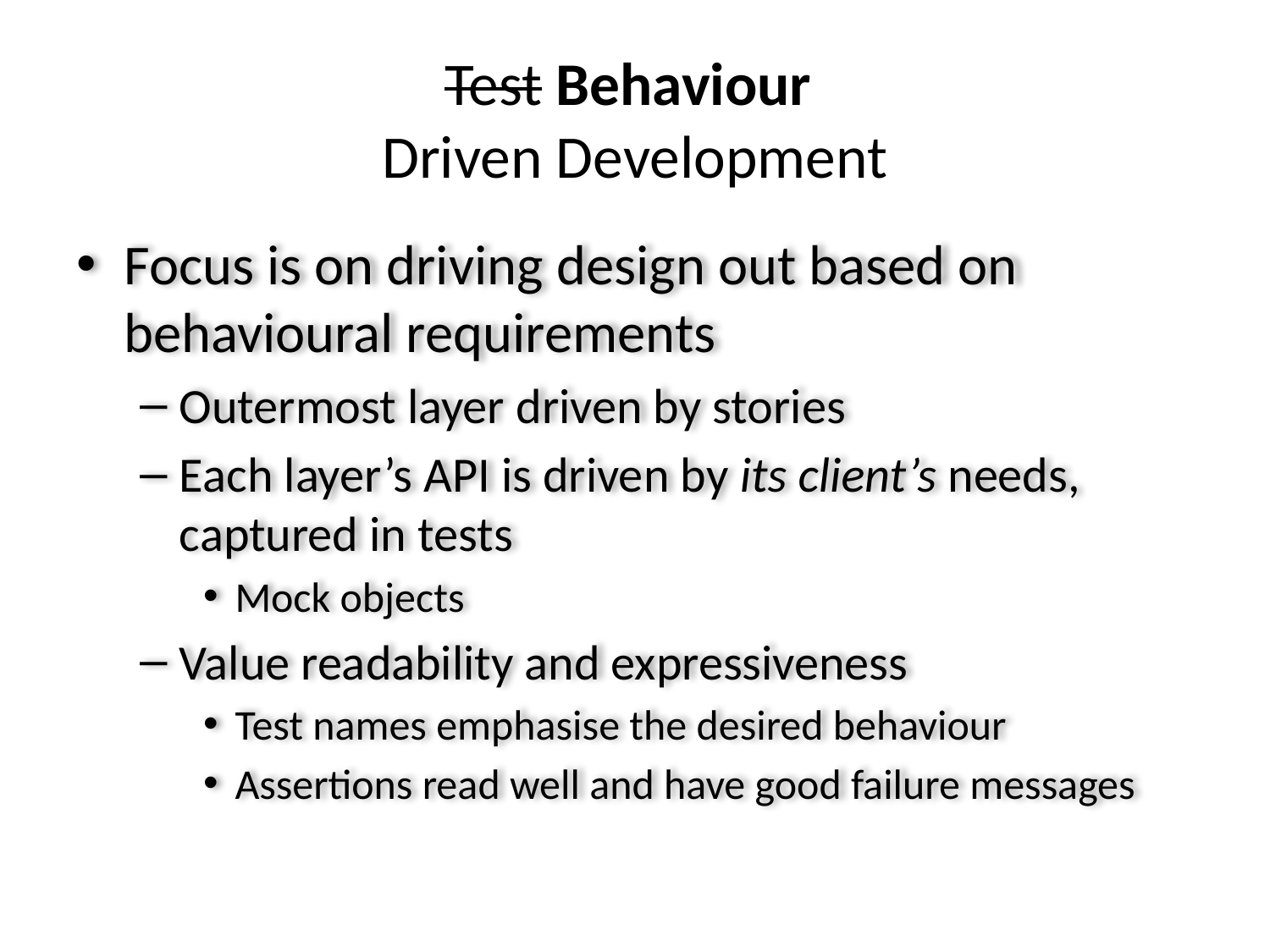

# Test Behaviour Driven Development
Focus is on driving design out based on behavioural requirements
Outermost layer driven by stories
Each layer’s API is driven by its client’s needs, captured in tests
Mock objects
Value readability and expressiveness
Test names emphasise the desired behaviour
Assertions read well and have good failure messages